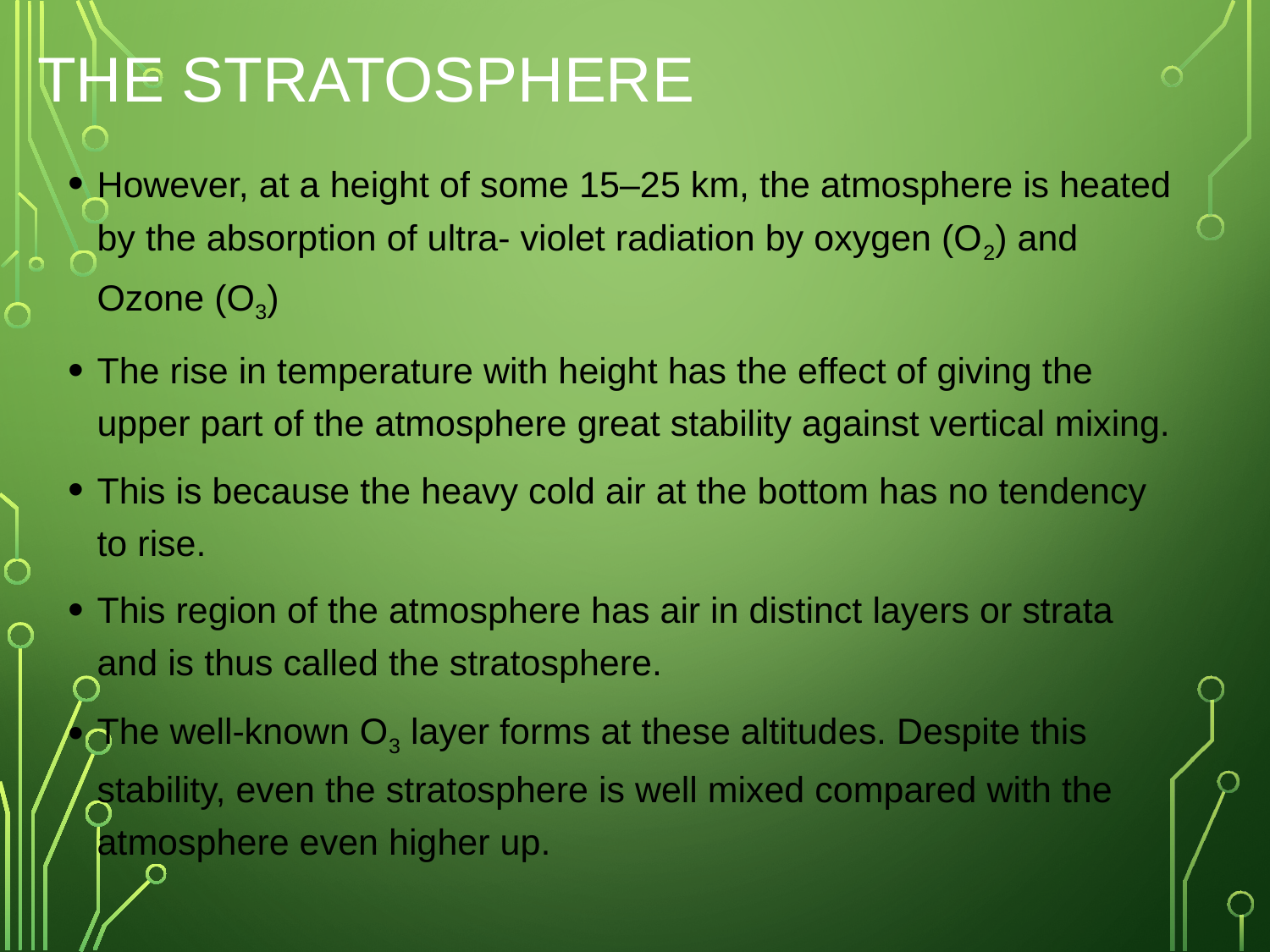

# The Stratosphere
However, at a height of some 15–25 km, the atmosphere is heated by the absorption of ultra- violet radiation by oxygen (O2) and Ozone (O3)
The rise in temperature with height has the effect of giving the upper part of the atmosphere great stability against vertical mixing.
This is because the heavy cold air at the bottom has no tendency to rise.
This region of the atmosphere has air in distinct layers or strata and is thus called the stratosphere.
The well-known O3 layer forms at these altitudes. Despite this stability, even the stratosphere is well mixed compared with the atmosphere even higher up.